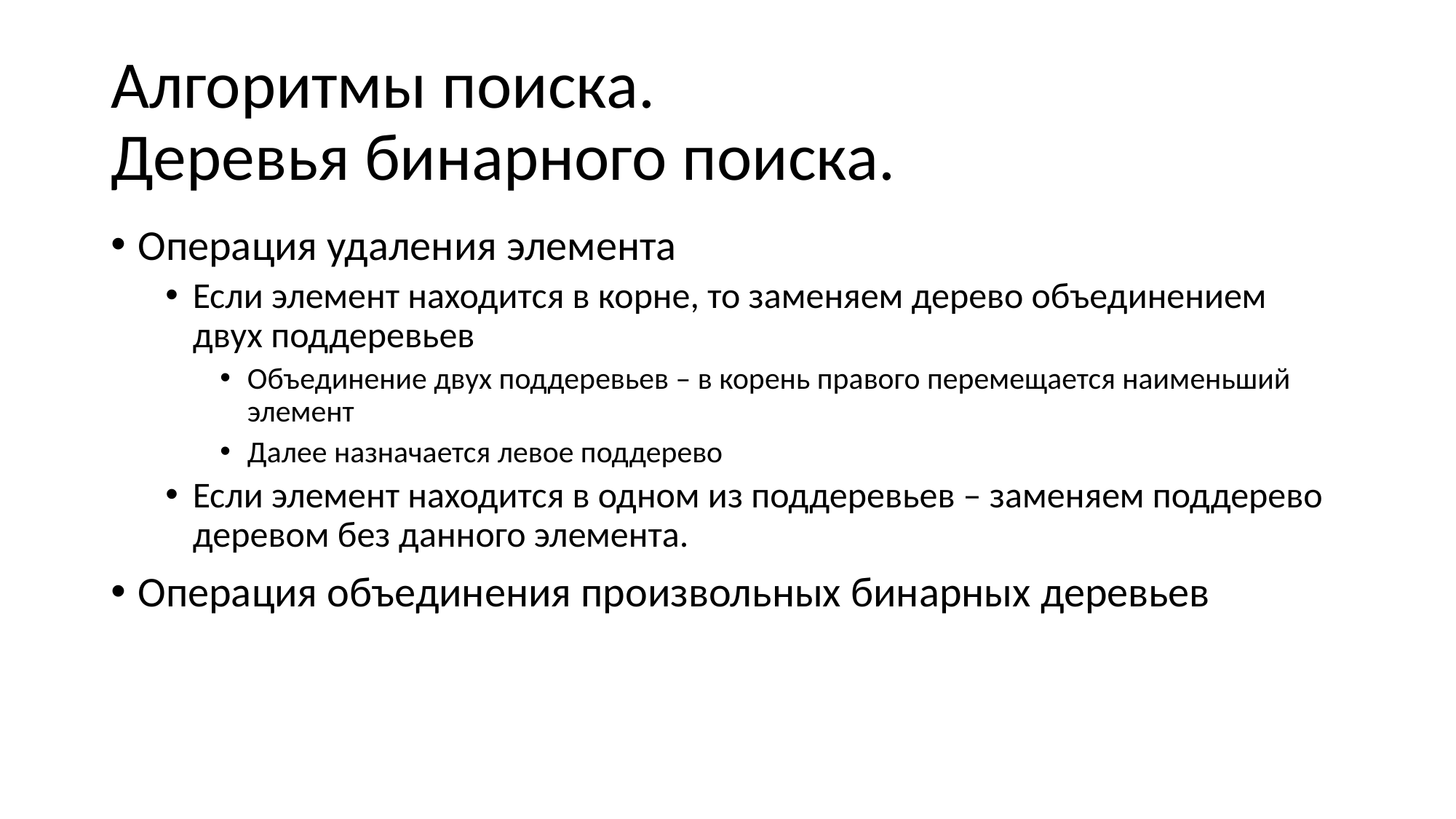

# Алгоритмы поиска. Деревья бинарного поиска.
Операция удаления элемента
Если элемент находится в корне, то заменяем дерево объединением двух поддеревьев
Объединение двух поддеревьев – в корень правого перемещается наименьший элемент
Далее назначается левое поддерево
Если элемент находится в одном из поддеревьев – заменяем поддерево деревом без данного элемента.
Операция объединения произвольных бинарных деревьев